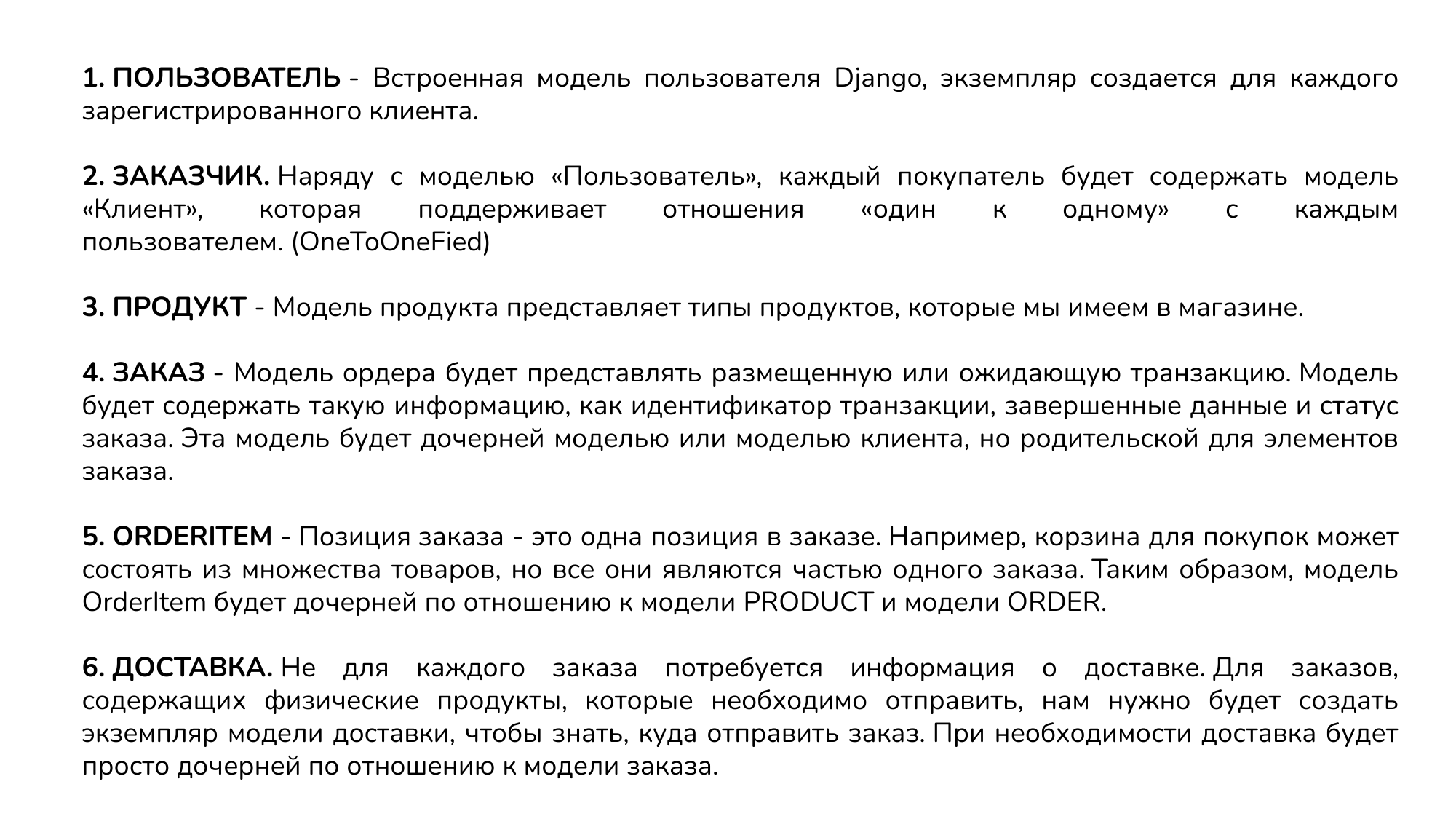

1. ПОЛЬЗОВАТЕЛЬ - Встроенная модель пользователя Django, экземпляр создается для каждого зарегистрированного клиента.

2. ЗАКАЗЧИК. Наряду с моделью «Пользователь», каждый покупатель будет содержать модель «Клиент», которая поддерживает отношения «один к одному» с каждым пользователем. (OneToOneFied)

3. ПРОДУКТ - Модель продукта представляет типы продуктов, которые мы имеем в магазине.

4. ЗАКАЗ - Модель ордера будет представлять размещенную или ожидающую транзакцию. Модель будет содержать такую ​​информацию, как идентификатор транзакции, завершенные данные и статус заказа. Эта модель будет дочерней моделью или моделью клиента, но родительской для элементов заказа.

5. ORDERITEM - Позиция заказа - это одна позиция в заказе. Например, корзина для покупок может состоять из множества товаров, но все они являются частью одного заказа. Таким образом, модель OrderItem будет дочерней по отношению к модели PRODUCT и модели ORDER.

6. ДОСТАВКА. Не для каждого заказа потребуется информация о доставке. Для заказов, содержащих физические продукты, которые необходимо отправить, нам нужно будет создать экземпляр модели доставки, чтобы знать, куда отправить заказ. При необходимости доставка будет просто дочерней по отношению к модели заказа.